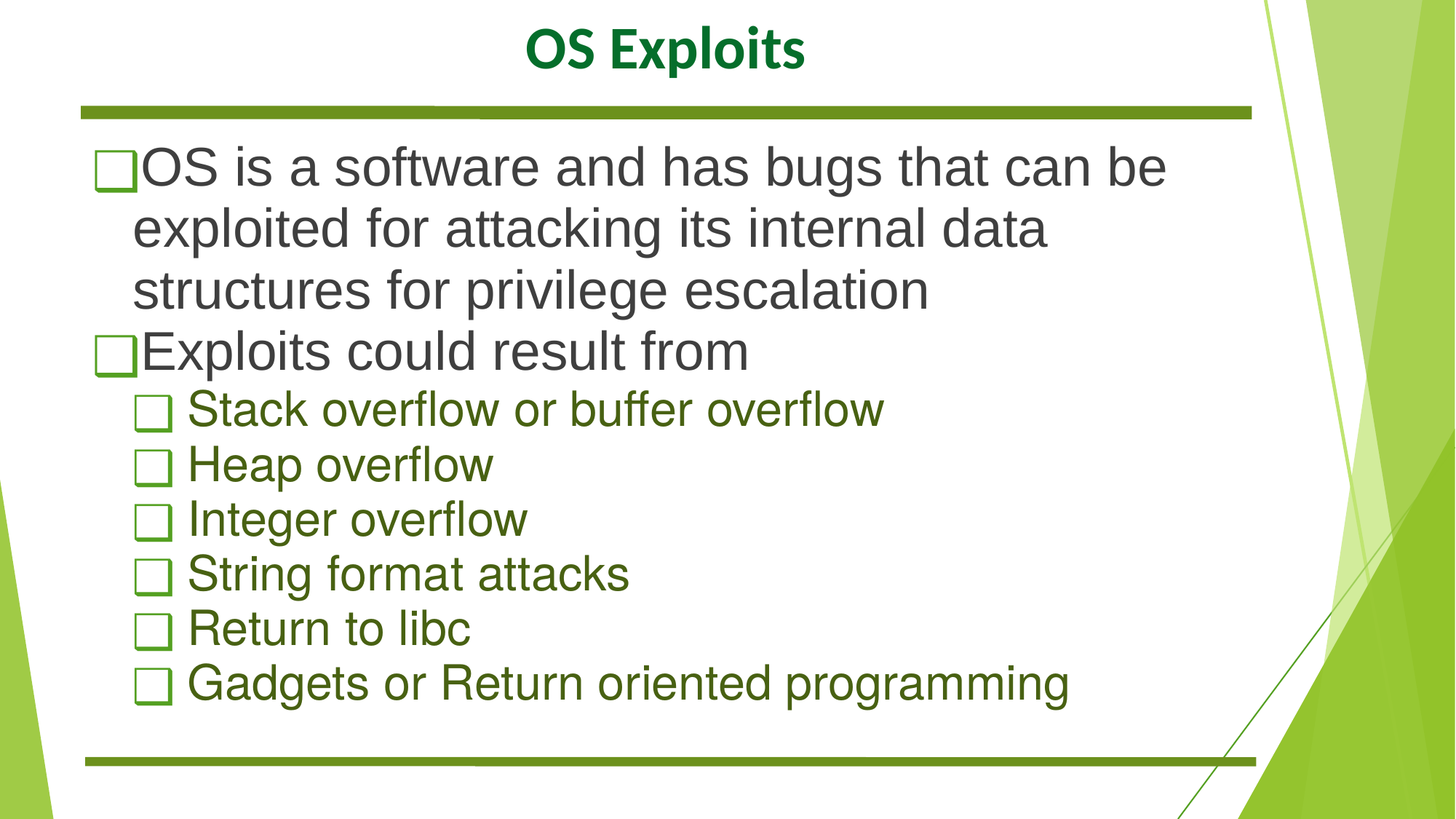

# OS Exploits
OS is a software and has bugs that can be exploited for attacking its internal data structures for privilege escalation
Exploits could result from
Stack overflow or buffer overflow
Heap overflow
Integer overflow
String format attacks
Return to libc
Gadgets or Return oriented programming